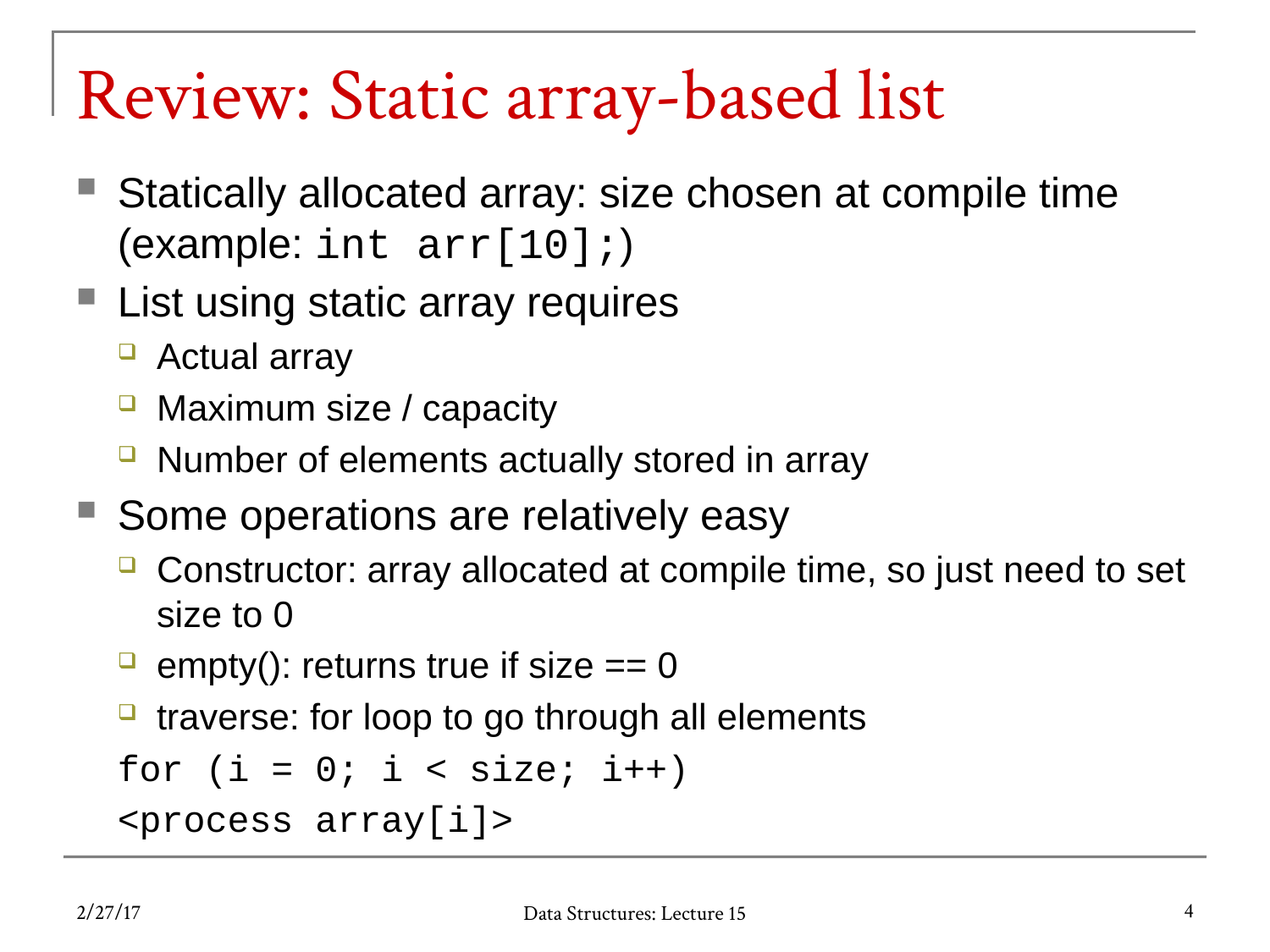

# Review: Static array-based list
Statically allocated array: size chosen at compile time (example: int arr[10];)
List using static array requires
Actual array
Maximum size / capacity
Number of elements actually stored in array
Some operations are relatively easy
Constructor: array allocated at compile time, so just need to set size to 0
empty(): returns true if size == 0
traverse: for loop to go through all elements
	for (i = 0; i < size; i++)
		<process array[i]>

2/27/17
4
Data Structures: Lecture 15